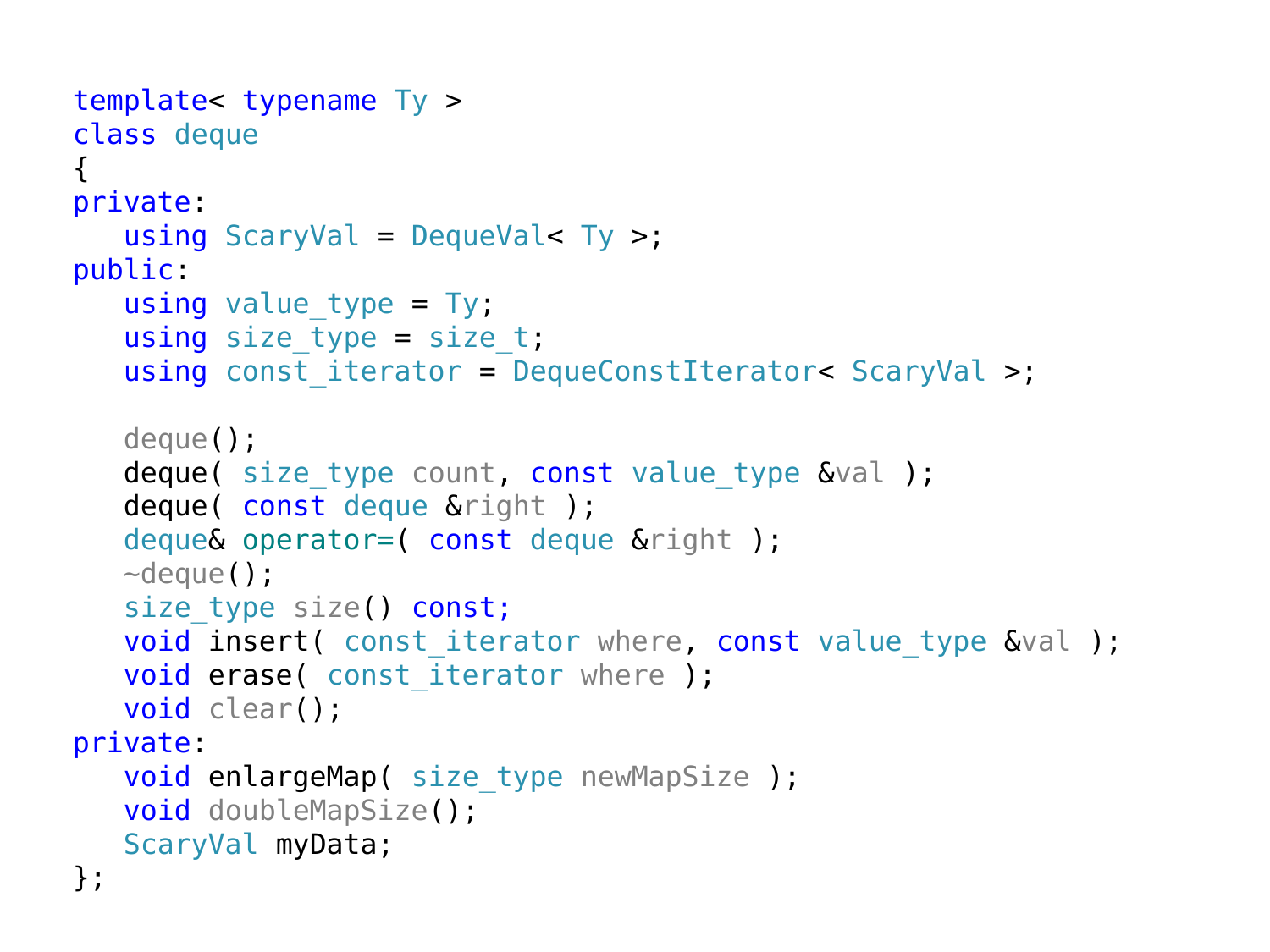

template< typename Ty >
class deque
{
private:
   using ScaryVal = DequeVal< Ty >;
public:
   using value_type = Ty;
   using size_type = size_t;
   using const_iterator = DequeConstIterator< ScaryVal >;

   deque();
   deque( size_type count, const value_type &val );
   deque( const deque &right );
   deque& operator=( const deque &right );
   ~deque();
   size_type size() const;
   void insert( const_iterator where, const value_type &val );
   void erase( const_iterator where );
   void clear();
private:
   void enlargeMap( size_type newMapSize );
   void doubleMapSize();
   ScaryVal myData;
};